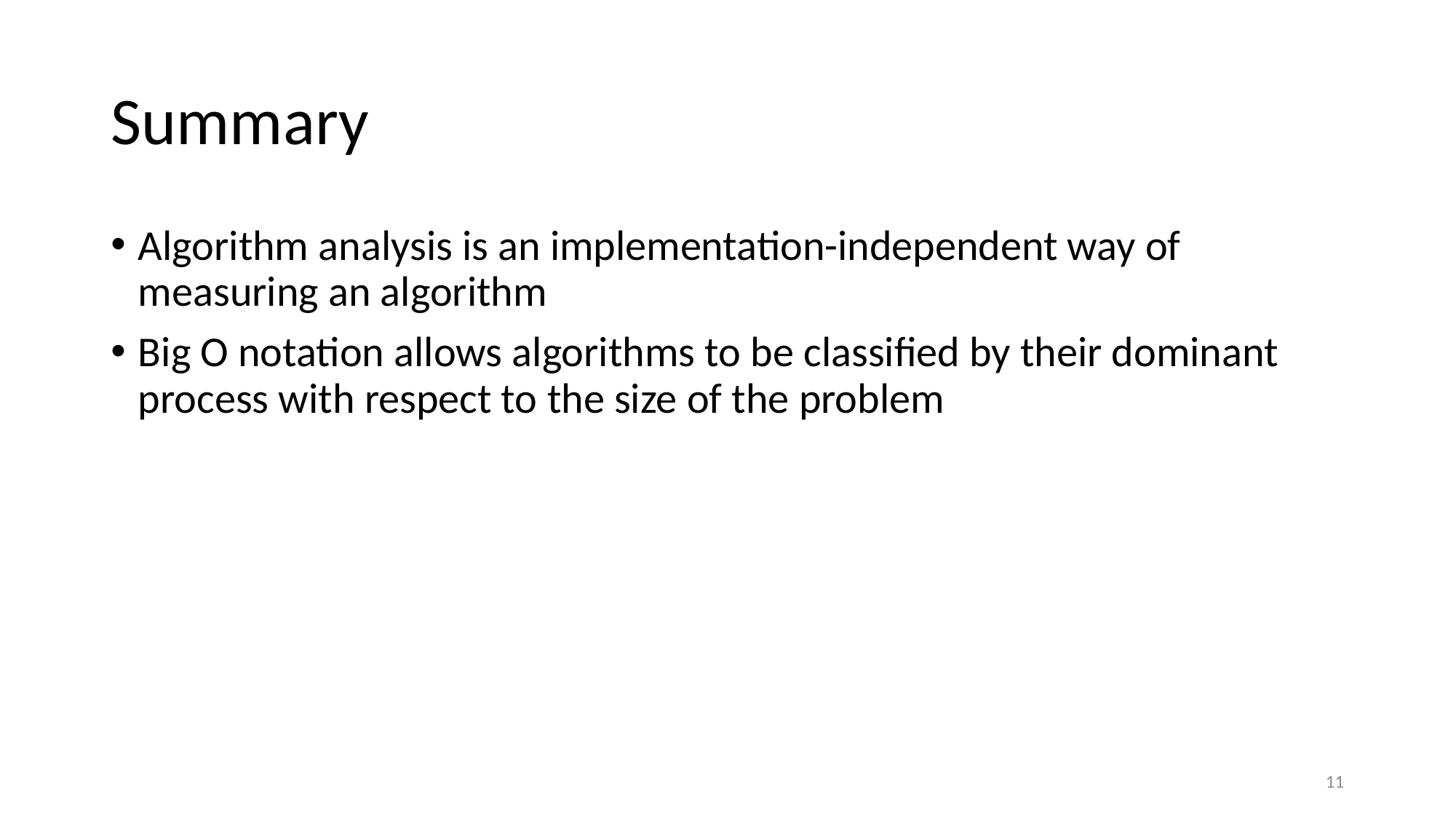

# Summary
Algorithm analysis is an implementation-independent way of measuring an algorithm
Big O notation allows algorithms to be classified by their dominant process with respect to the size of the problem
11